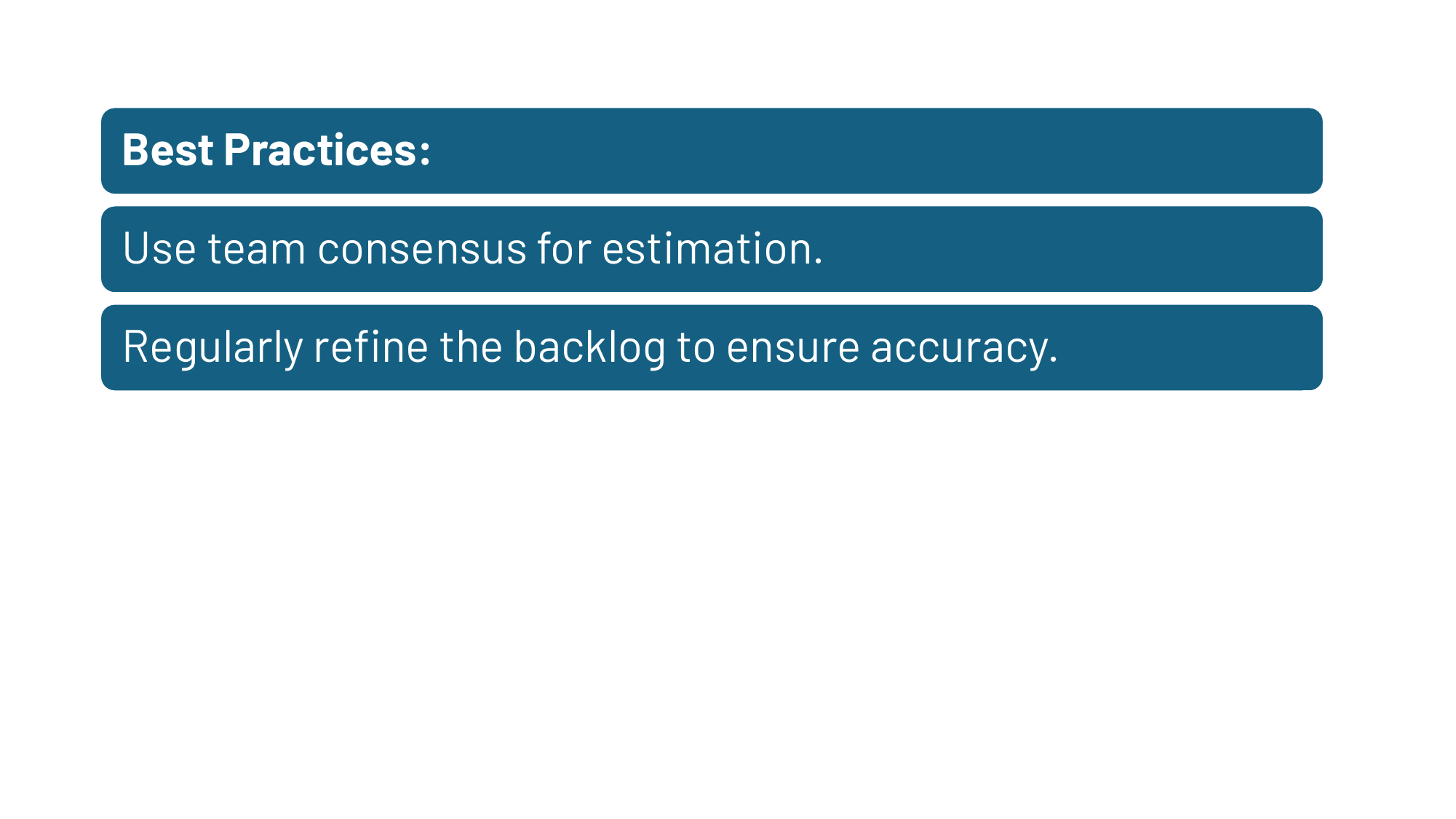

Best Practices:
Use team consensus for estimation.
Regularly refine the backlog to ensure accuracy.